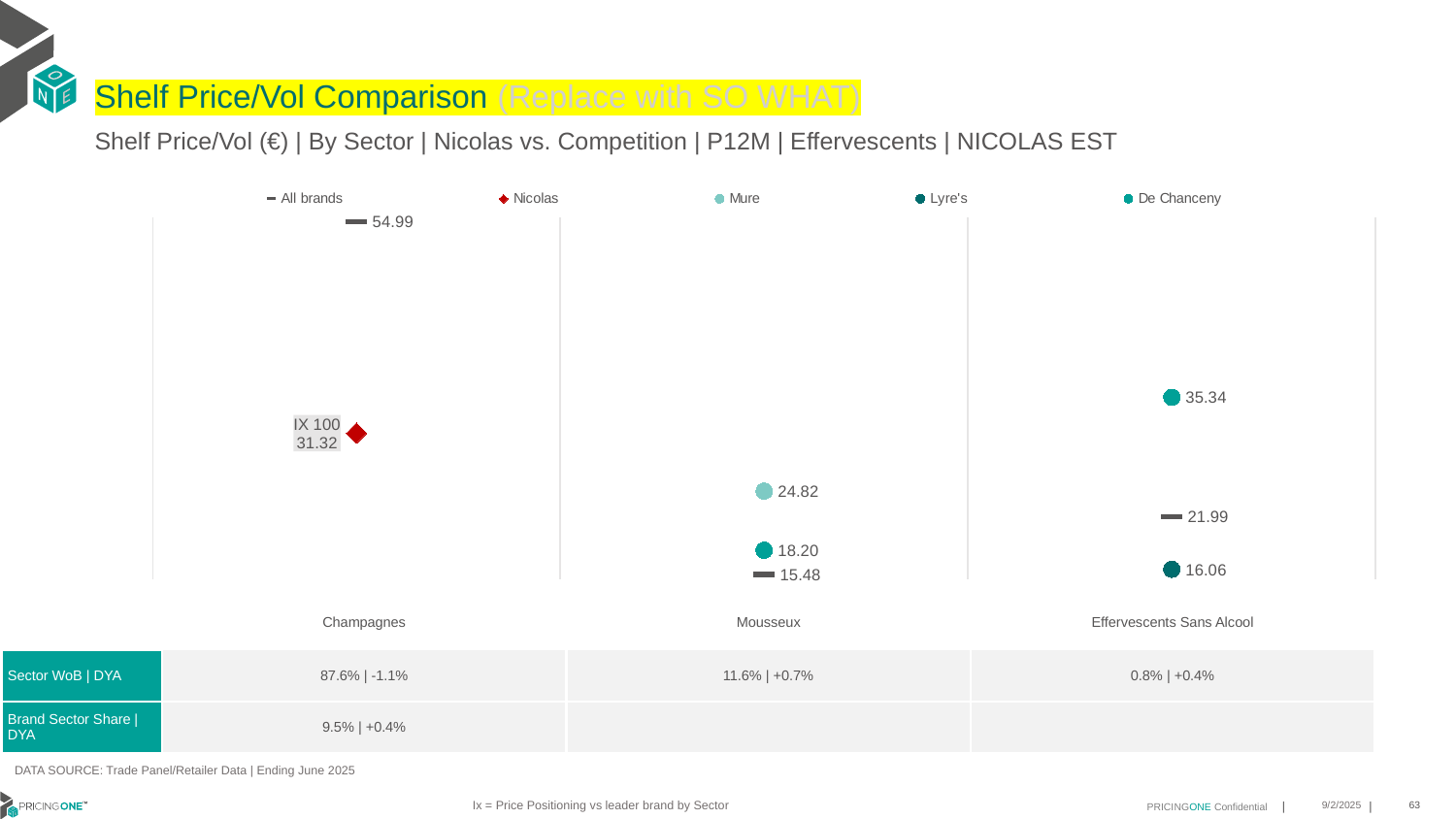

# Shelf Price/Vol Comparison (Replace with SO WHAT)
Shelf Price/Vol (€) | By Sector | Nicolas vs. Competition | P12M | Effervescents | NICOLAS EST

### Chart

| Category | All brands | Nicolas | Mure | Lyre's | De Chanceny |
|---|---|---|---|---|---|
| IX 100 | 54.99 | 31.32 | None | None | None |
| None | 15.48 | None | 24.82 | None | 18.2 |
| None | 21.99 | None | None | 16.06 | 35.34 |
|  | Champagnes | Mousseux | Effervescents Sans Alcool |
| --- | --- | --- | --- |
| Sector WoB | DYA | 87.6% | -1.1% | 11.6% | +0.7% | 0.8% | +0.4% |
| Brand Sector Share | DYA | 9.5% | +0.4% |  |  |
DATA SOURCE: Trade Panel/Retailer Data | Ending June 2025
Ix = Price Positioning vs leader brand by Sector
9/2/2025
63